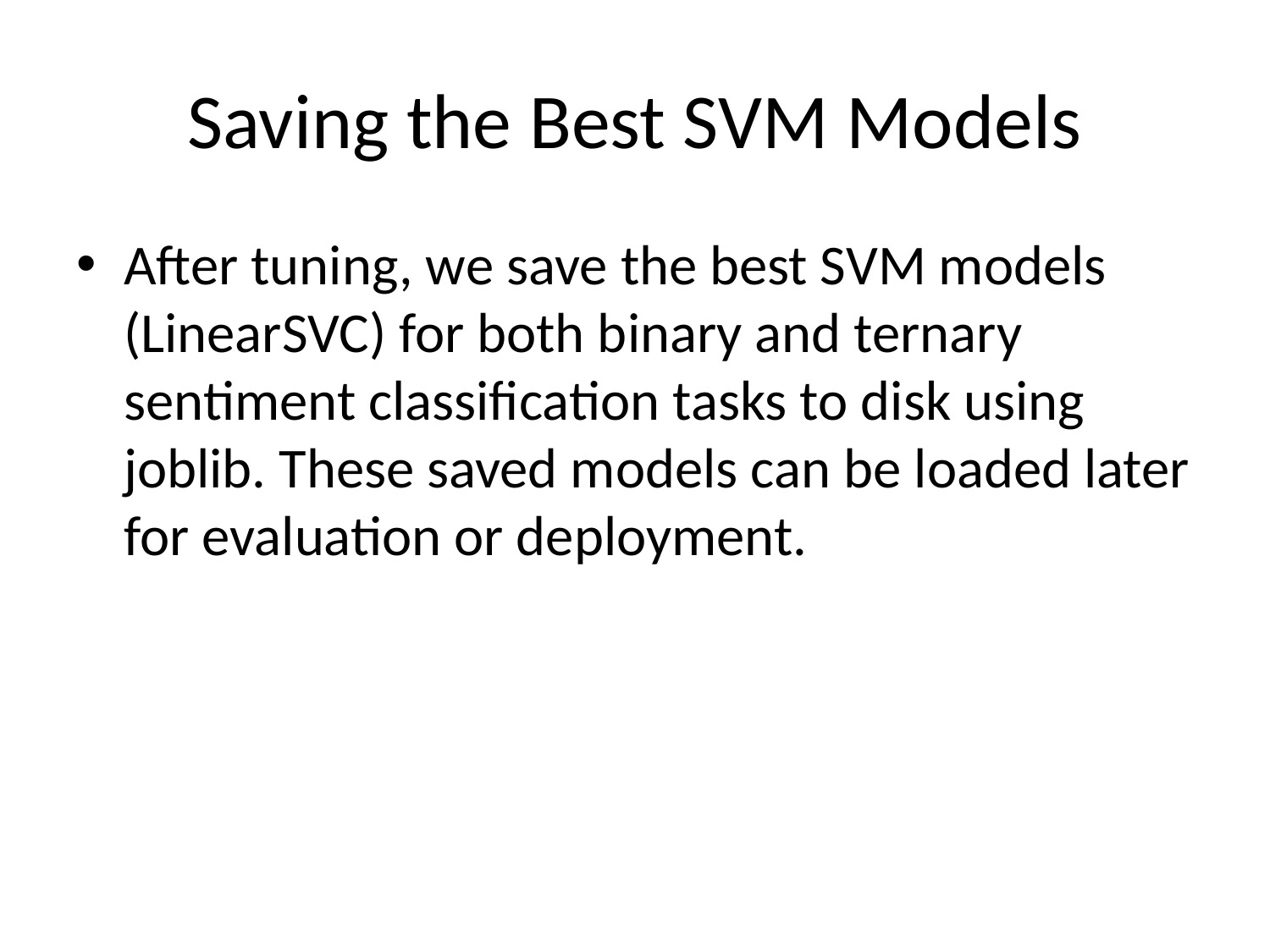

# Saving the Best SVM Models
After tuning, we save the best SVM models (LinearSVC) for both binary and ternary sentiment classification tasks to disk using joblib. These saved models can be loaded later for evaluation or deployment.